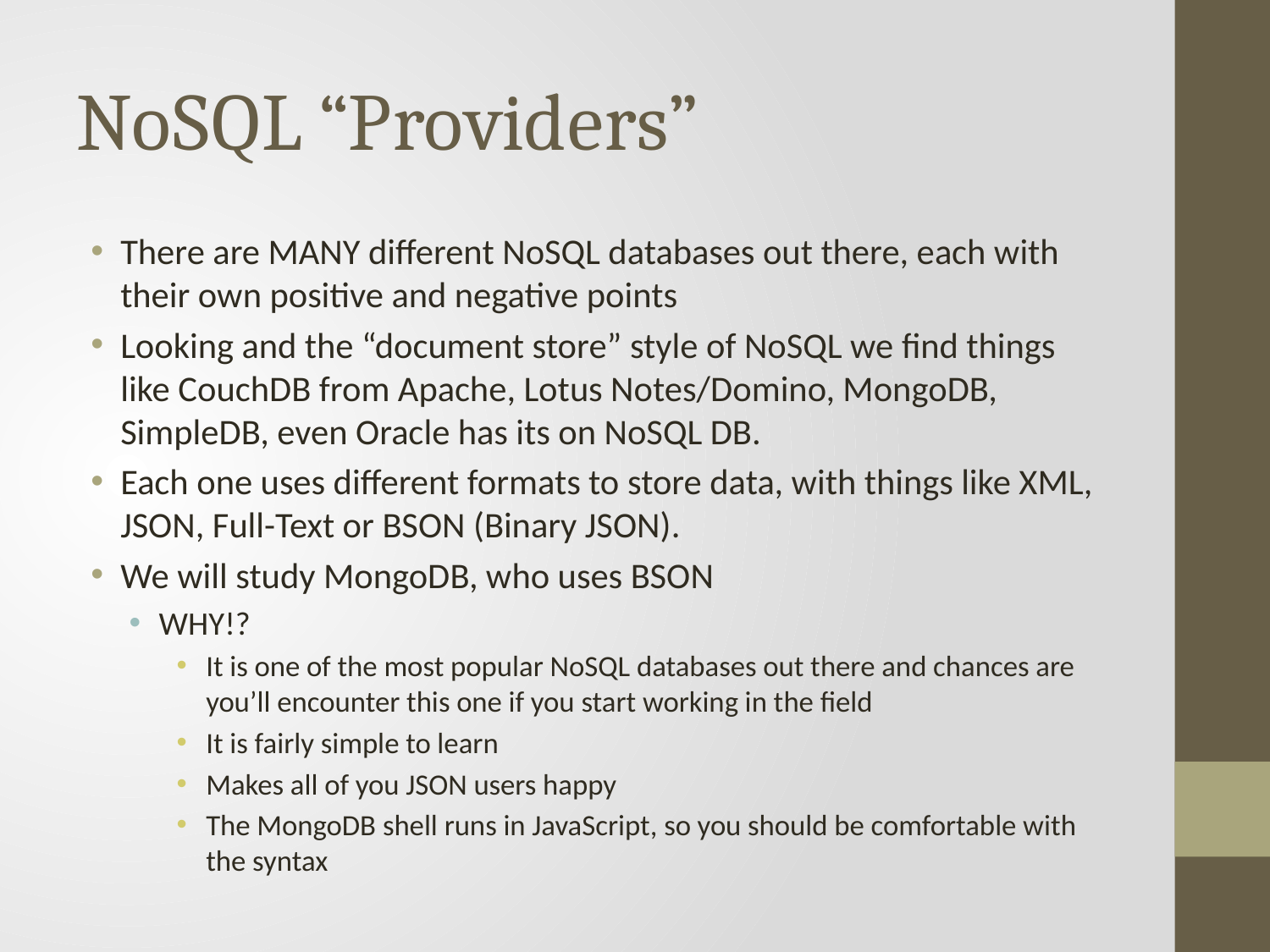

# NoSQL “Providers”
There are MANY different NoSQL databases out there, each with their own positive and negative points
Looking and the “document store” style of NoSQL we find things like CouchDB from Apache, Lotus Notes/Domino, MongoDB, SimpleDB, even Oracle has its on NoSQL DB.
Each one uses different formats to store data, with things like XML, JSON, Full-Text or BSON (Binary JSON).
We will study MongoDB, who uses BSON
WHY!?
It is one of the most popular NoSQL databases out there and chances are you’ll encounter this one if you start working in the field
It is fairly simple to learn
Makes all of you JSON users happy
The MongoDB shell runs in JavaScript, so you should be comfortable with the syntax